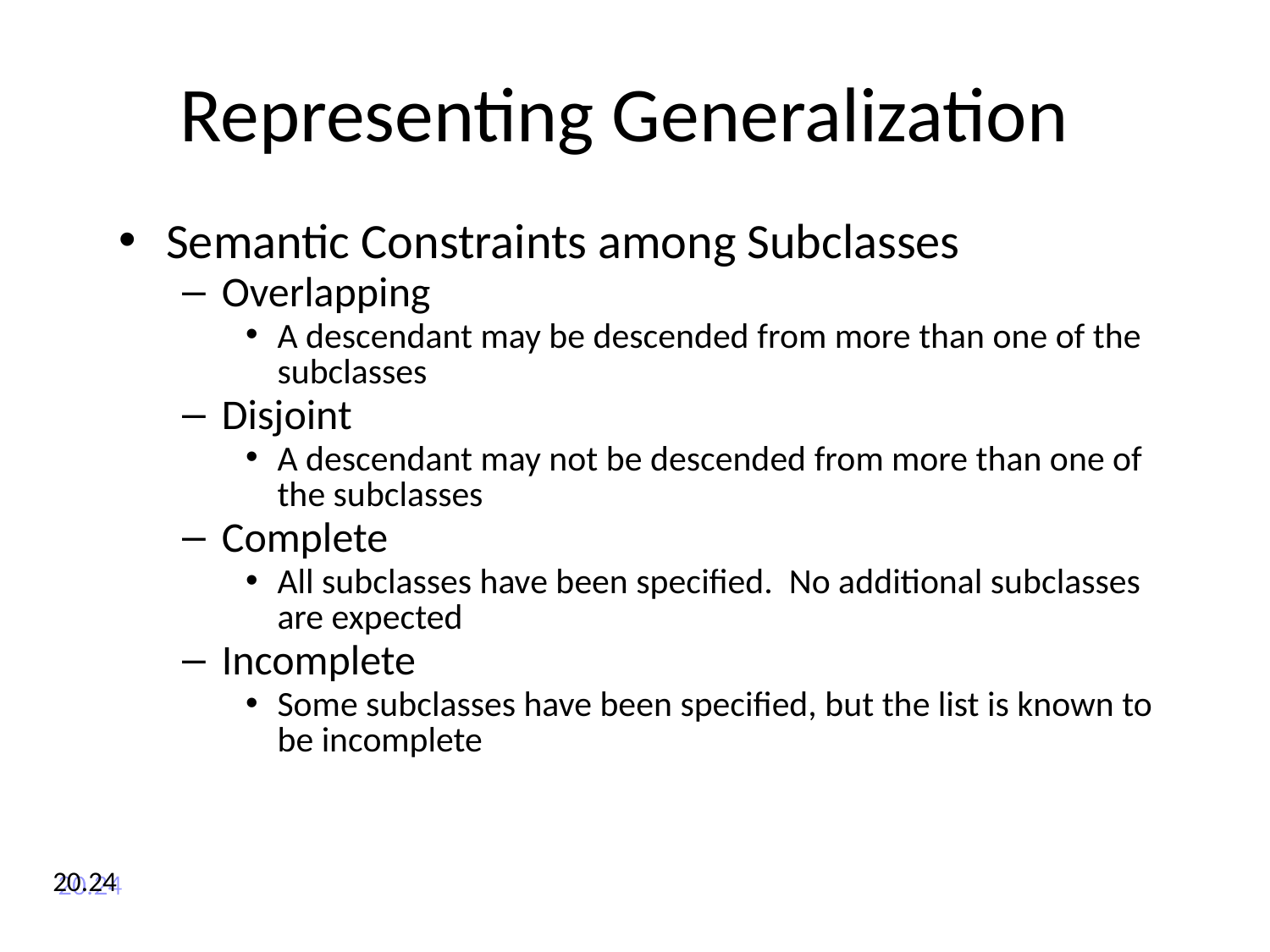

# Representing Generalization
Semantic Constraints among Subclasses
Overlapping
A descendant may be descended from more than one of the subclasses
Disjoint
A descendant may not be descended from more than one of the subclasses
Complete
All subclasses have been specified.  No additional subclasses are expected
Incomplete
Some subclasses have been specified, but the list is known to be incomplete
20.24